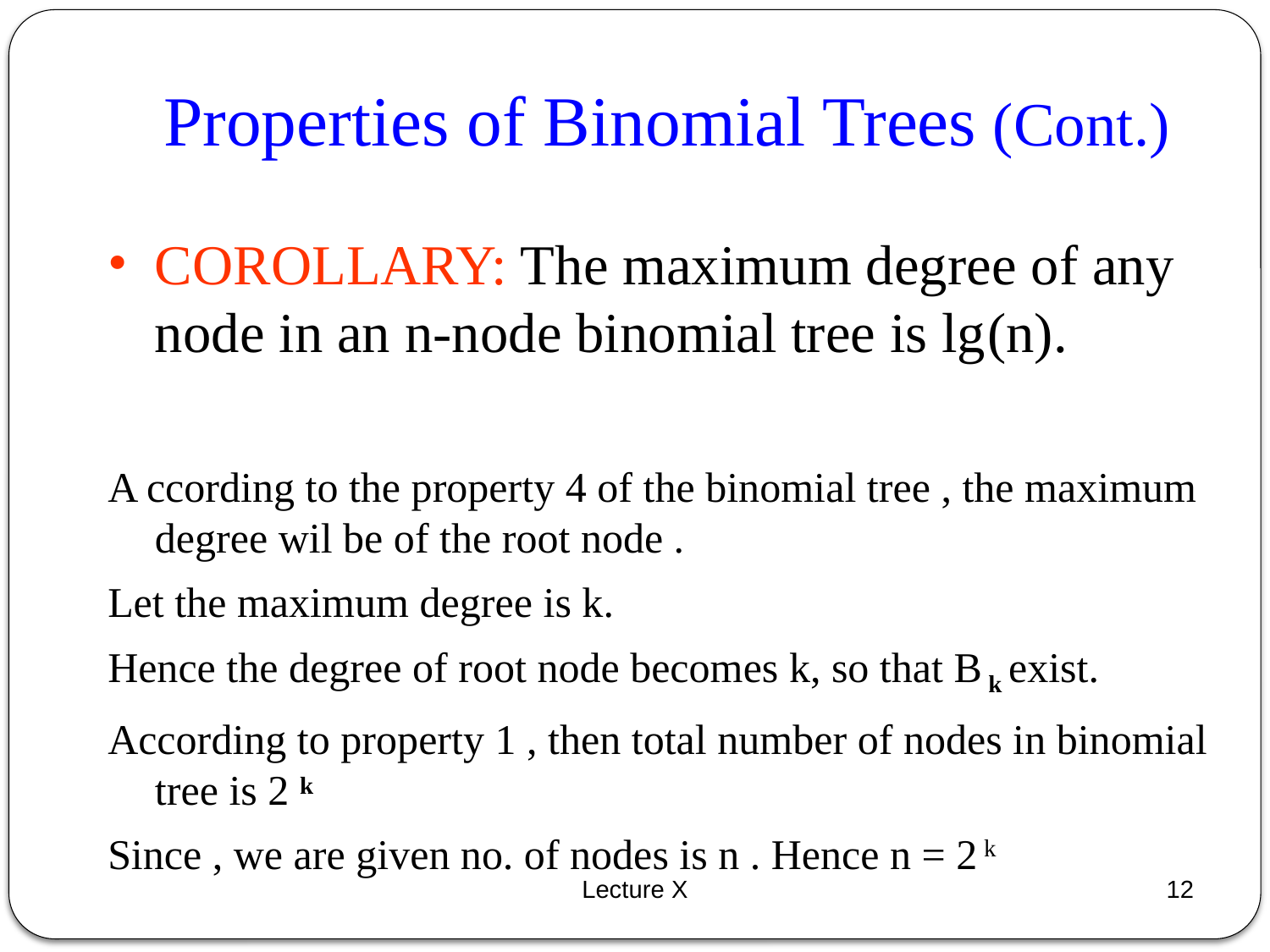

Properties of Binomial Trees (Cont.)
COROLLARY: The maximum degree of any node in an n-node binomial tree is lg(n).

A ccording to the property 4 of the binomial tree , the maximum degree wil be of the root node .
Let the maximum degree is k.
Hence the degree of root node becomes k, so that B k exist.
According to property 1 , then total number of nodes in binomial tree is 2 k
Since , we are given no. of nodes is n . Hence n = 2 k

i. e  n= 2 k
     k= log n

Lecture X
12